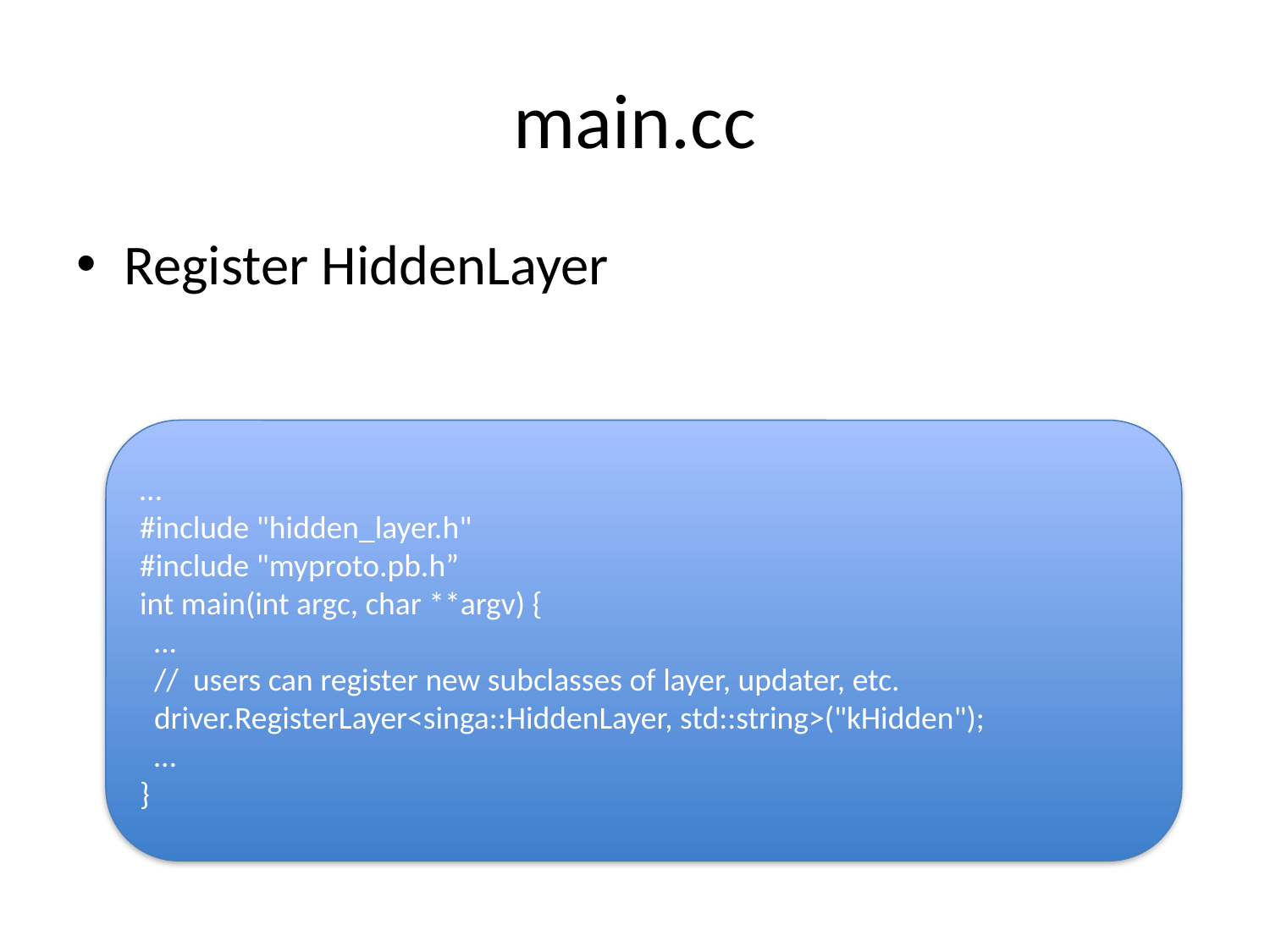

# main.cc
Register HiddenLayer

…
#include "hidden_layer.h"
#include "myproto.pb.h”
int main(int argc, char **argv) {
  …
  //  users can register new subclasses of layer, updater, etc.
  driver.RegisterLayer<singa::HiddenLayer, std::string>("kHidden");
  …
}